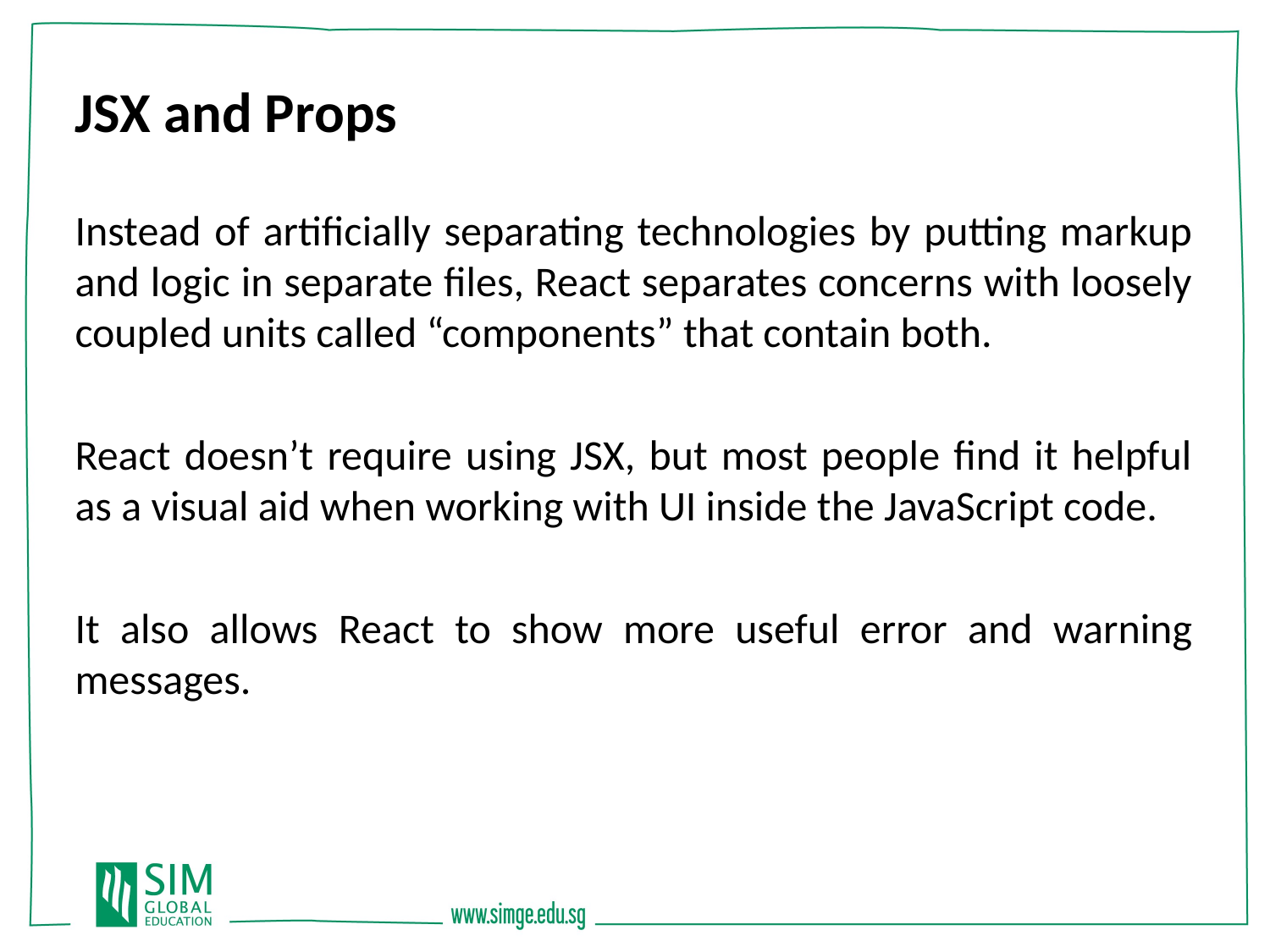

JSX and Props
Instead of artificially separating technologies by putting markup and logic in separate files, React separates concerns with loosely coupled units called “components” that contain both.

React doesn’t require using JSX, but most people find it helpful as a visual aid when working with UI inside the JavaScript code.

It also allows React to show more useful error and warning messages.